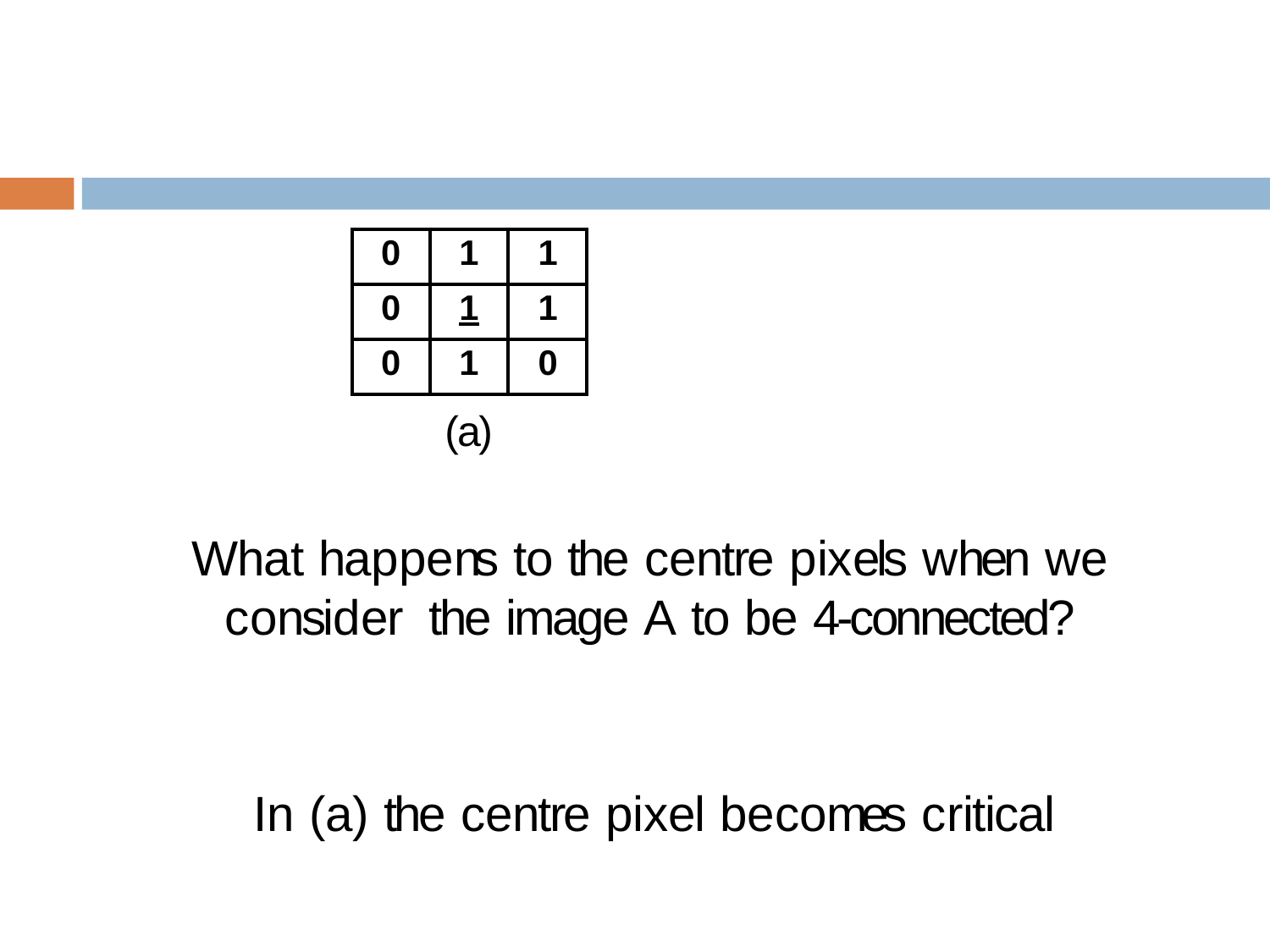

| 0 | 1 | 1 |
| --- | --- | --- |
| 0 | 1 | 1 |
| 0 | 1 | 0 |
(a)

What happens to the centre pixels when we consider  the image A to be 4-connected?

In (a) the centre pixel becomes critical